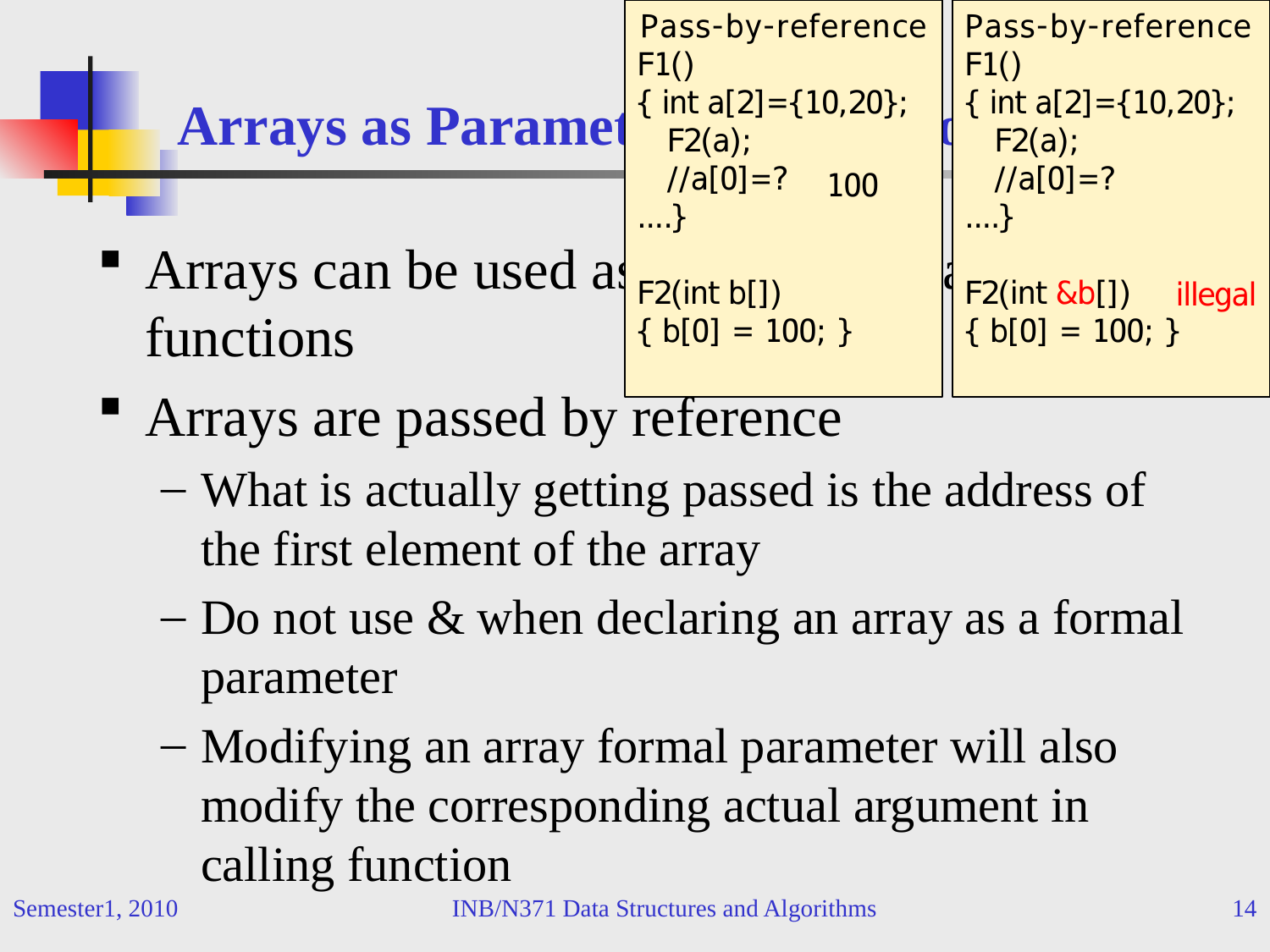

F1()
{ int a[2]={10,20};
   F2(a);
   //a[0]=?
….}

F2(int b[])
{ b[0] = 100; }
Pass-by-reference
Pass-by-reference
F1()
{ int a[2]={10,20};
   F2(a);
   //a[0]=?
….}

F2(int &b[])
{ b[0] = 100; }
# Arrays as Parameters to Functions
100
Arrays can be used as parameters passed to functions
Arrays are passed by reference
What is actually getting passed is the address of the first element of the array
Do not use & when declaring an array as a formal parameter
Modifying an array formal parameter will also modify the corresponding actual argument in calling function

illegal
Semester1, 2010
INB/N371 Data Structures and Algorithms

14